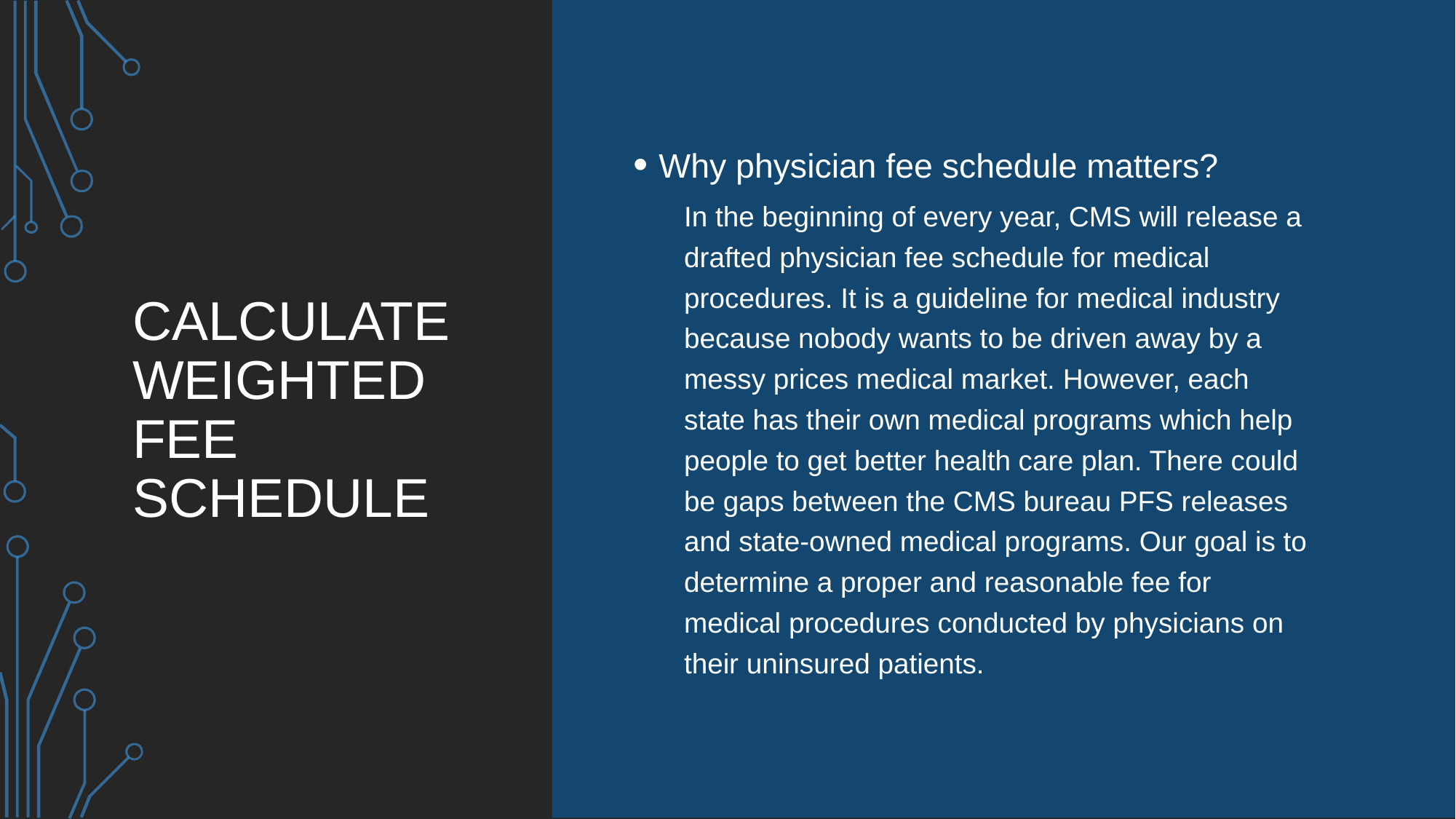

# Calculate weighted fee schedule
Why physician fee schedule matters?
In the beginning of every year, CMS will release a drafted physician fee schedule for medical procedures. It is a guideline for medical industry because nobody wants to be driven away by a messy prices medical market. However, each state has their own medical programs which help people to get better health care plan. There could be gaps between the CMS bureau PFS releases and state-owned medical programs. Our goal is to determine a proper and reasonable fee for medical procedures conducted by physicians on their uninsured patients.